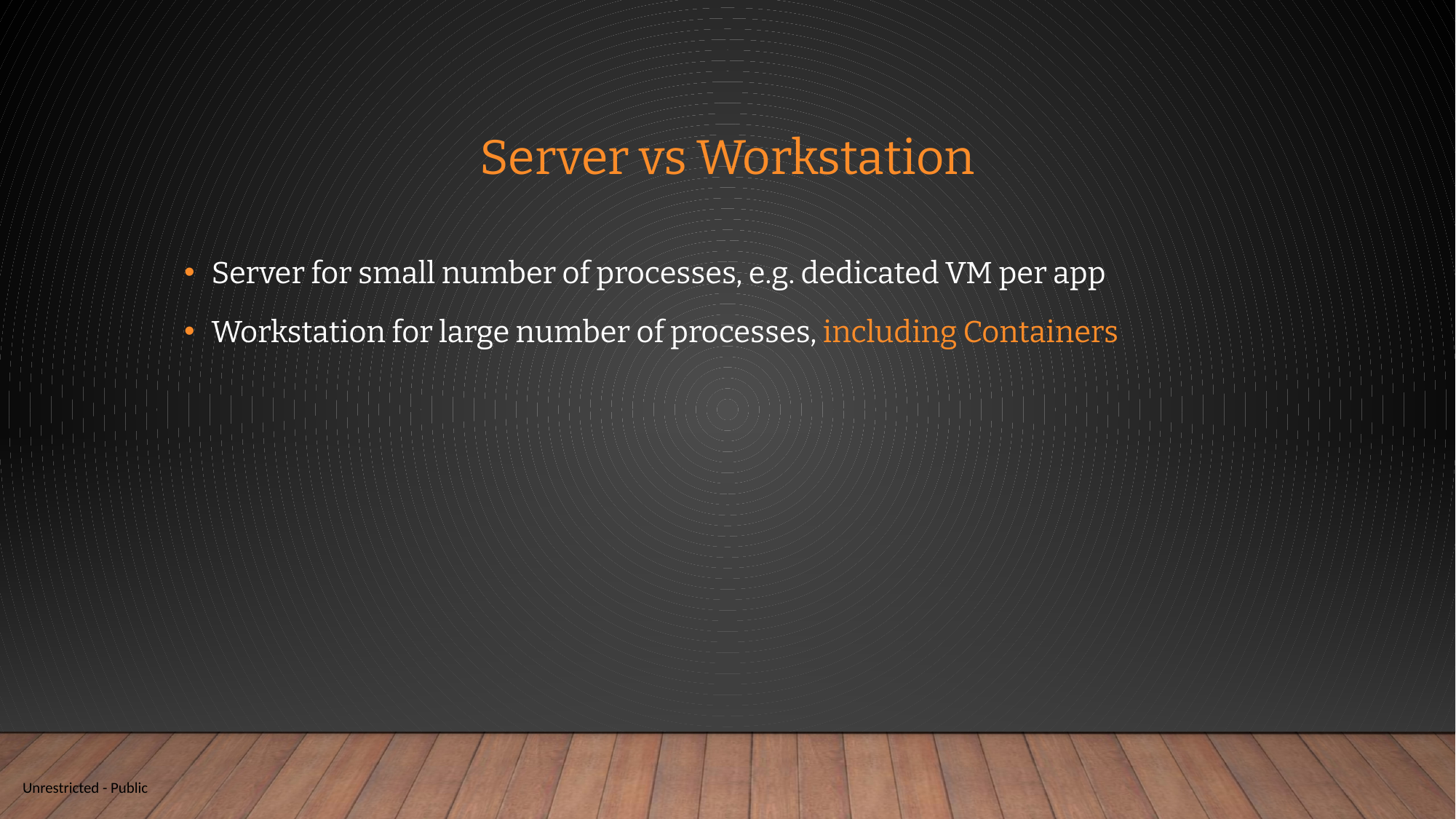

# Server vs Workstation
Server for small number of processes, e.g. dedicated VM per app
Workstation for large number of processes, including Containers